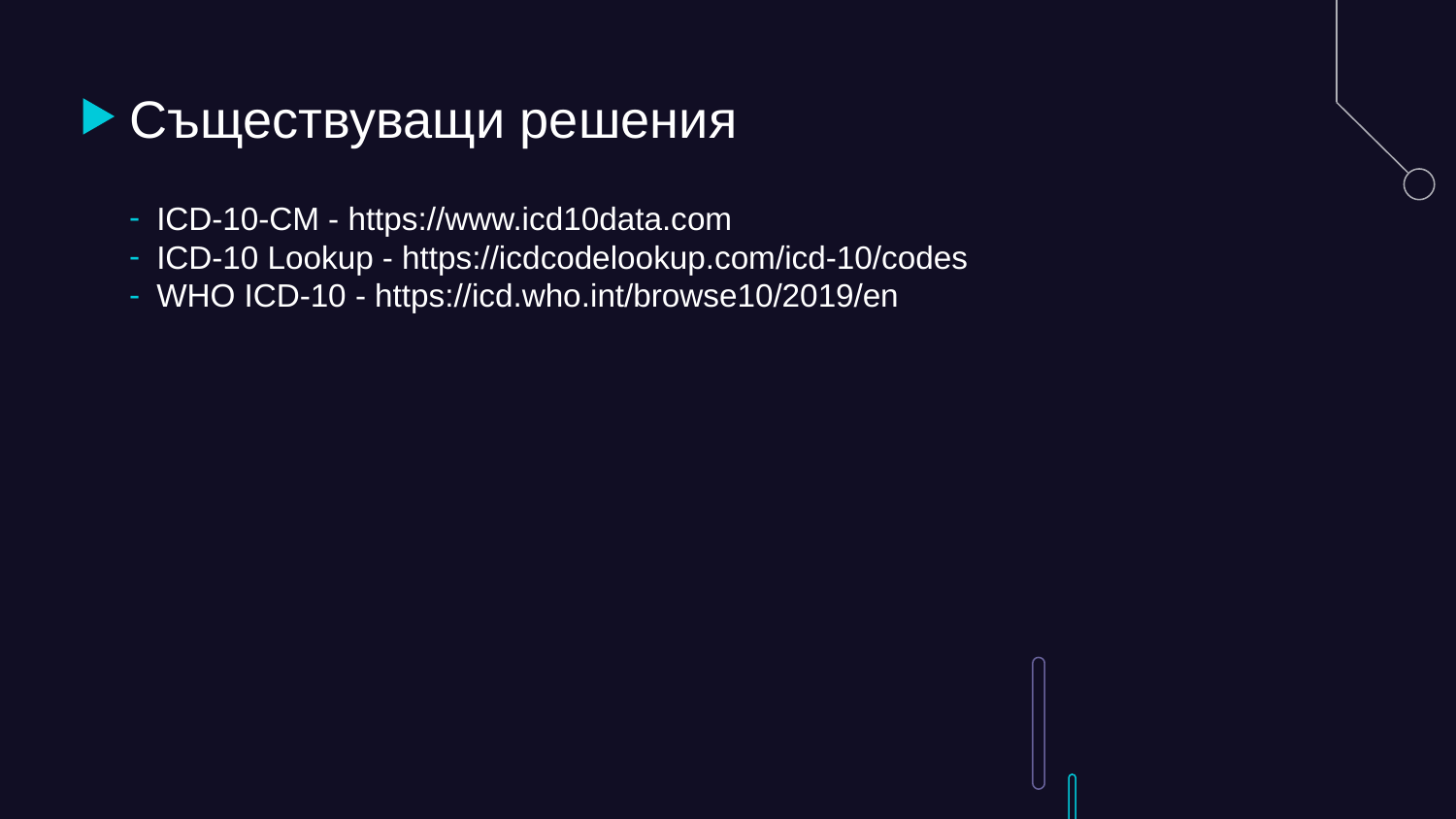

# Съществуващи решения
ICD-10-CM - https://www.icd10data.com
ICD-10 Lookup - https://icdcodelookup.com/icd-10/codes
WHO ICD-10 - https://icd.who.int/browse10/2019/en